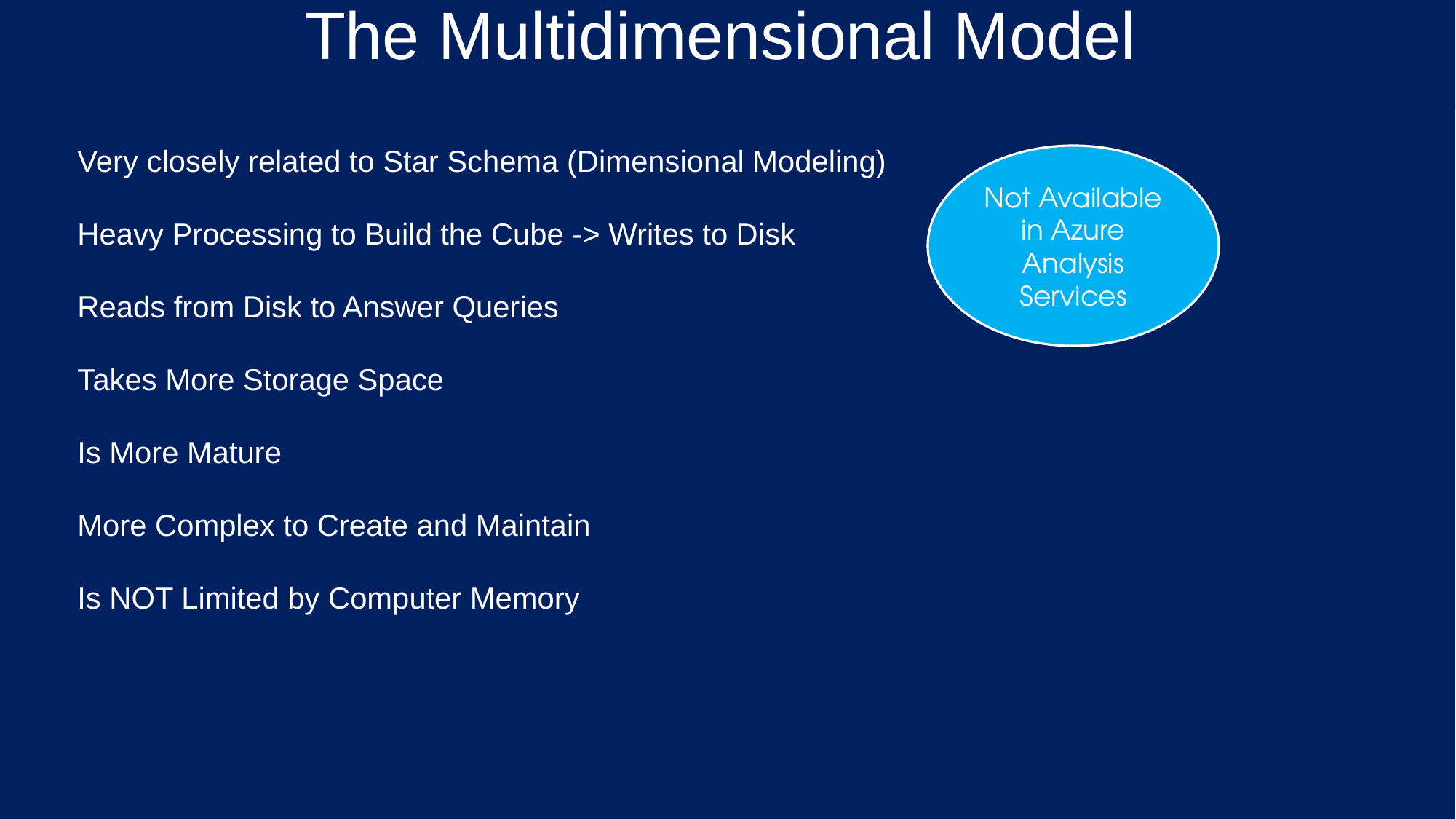

The Multidimensional Model

Very closely related to Star Schema (Dimensional Modeling)

Heavy Processing to Build the Cube -> Writes to Disk

Reads from Disk to Answer Queries

Takes More Storage Space

Is More Mature

More Complex to Create and Maintain

Is NOT Limited by Computer Memory

Not Available in Azure Analysis Services